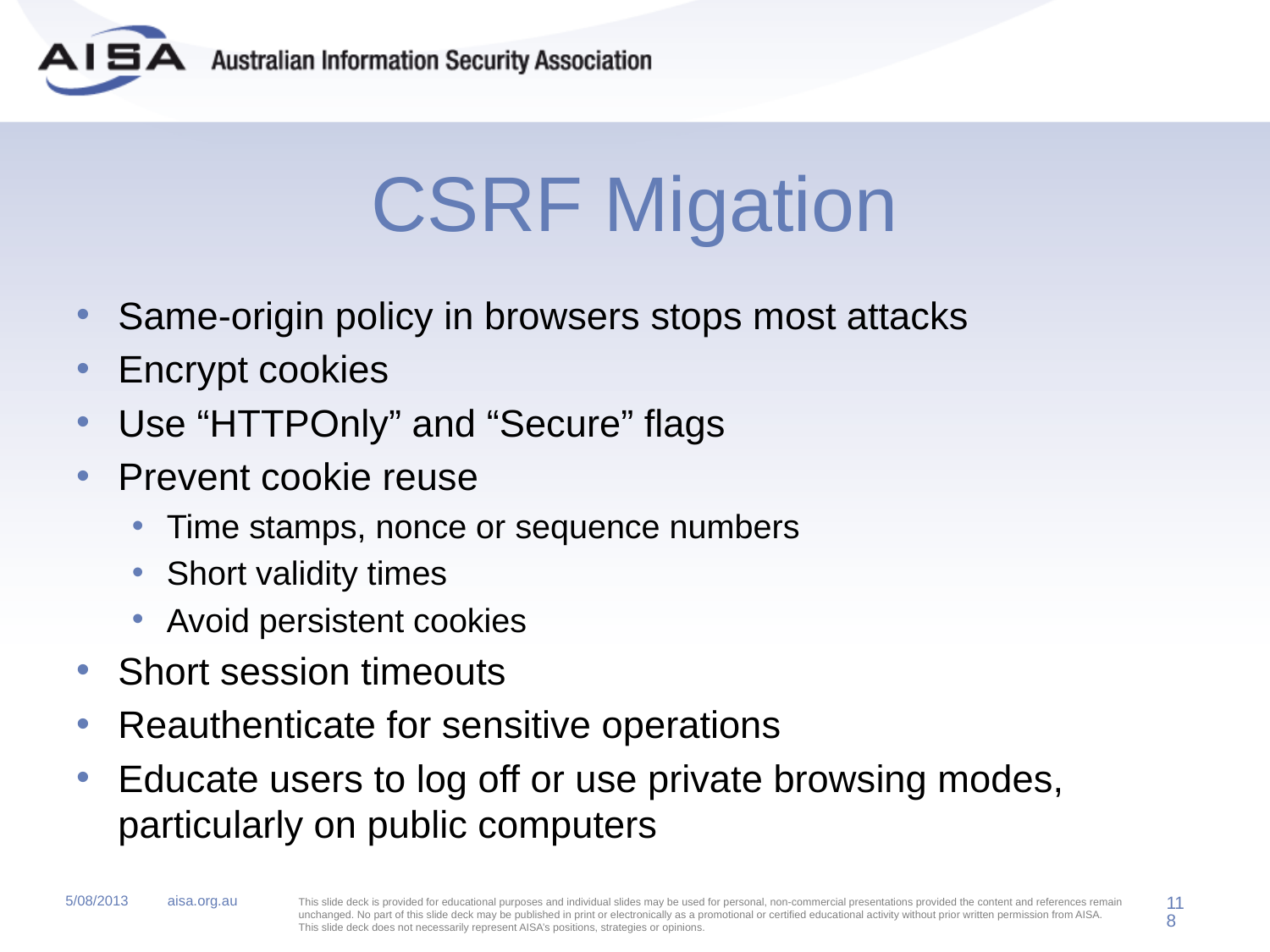

# CSRF Migation
Same-origin policy in browsers stops most attacks
Encrypt cookies
Use “HTTPOnly” and “Secure” flags
Prevent cookie reuse
Time stamps, nonce or sequence numbers
Short validity times
Avoid persistent cookies
Short session timeouts
Reauthenticate for sensitive operations
Educate users to log off or use private browsing modes, particularly on public computers